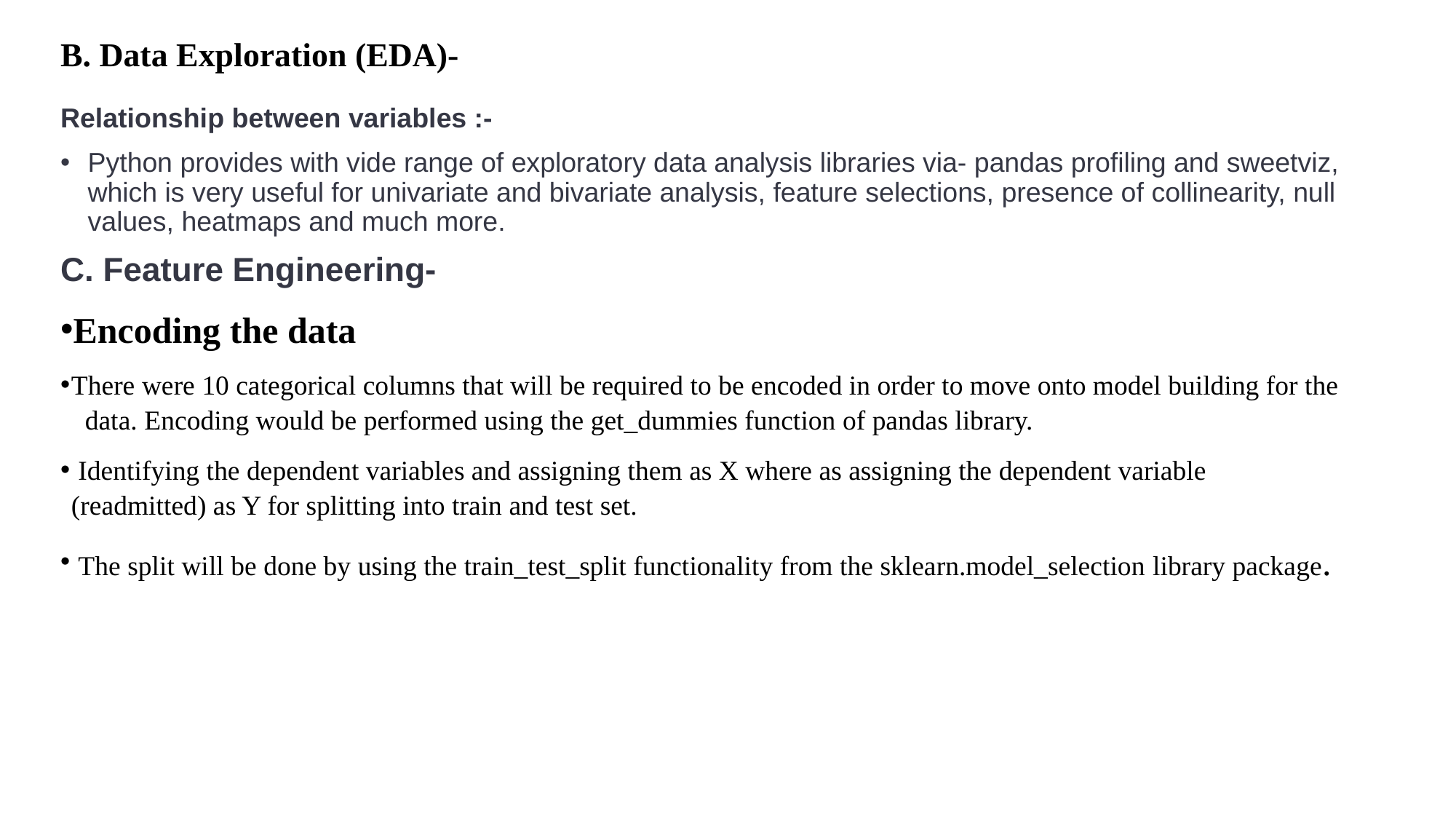

# B. Data Exploration (EDA)-
Relationship between variables :-
Python provides with vide range of exploratory data analysis libraries via- pandas profiling and sweetviz, which is very useful for univariate and bivariate analysis, feature selections, presence of collinearity, null values, heatmaps and much more.
C. Feature Engineering-
Encoding the data
There were 10 categorical columns that will be required to be encoded in order to move onto model building for the   data. Encoding would be performed using the get_dummies function of pandas library.
 Identifying the dependent variables and assigning them as X where as assigning the dependent variable (readmitted) as Y for splitting into train and test set.
 The split will be done by using the train_test_split functionality from the sklearn.model_selection library package.